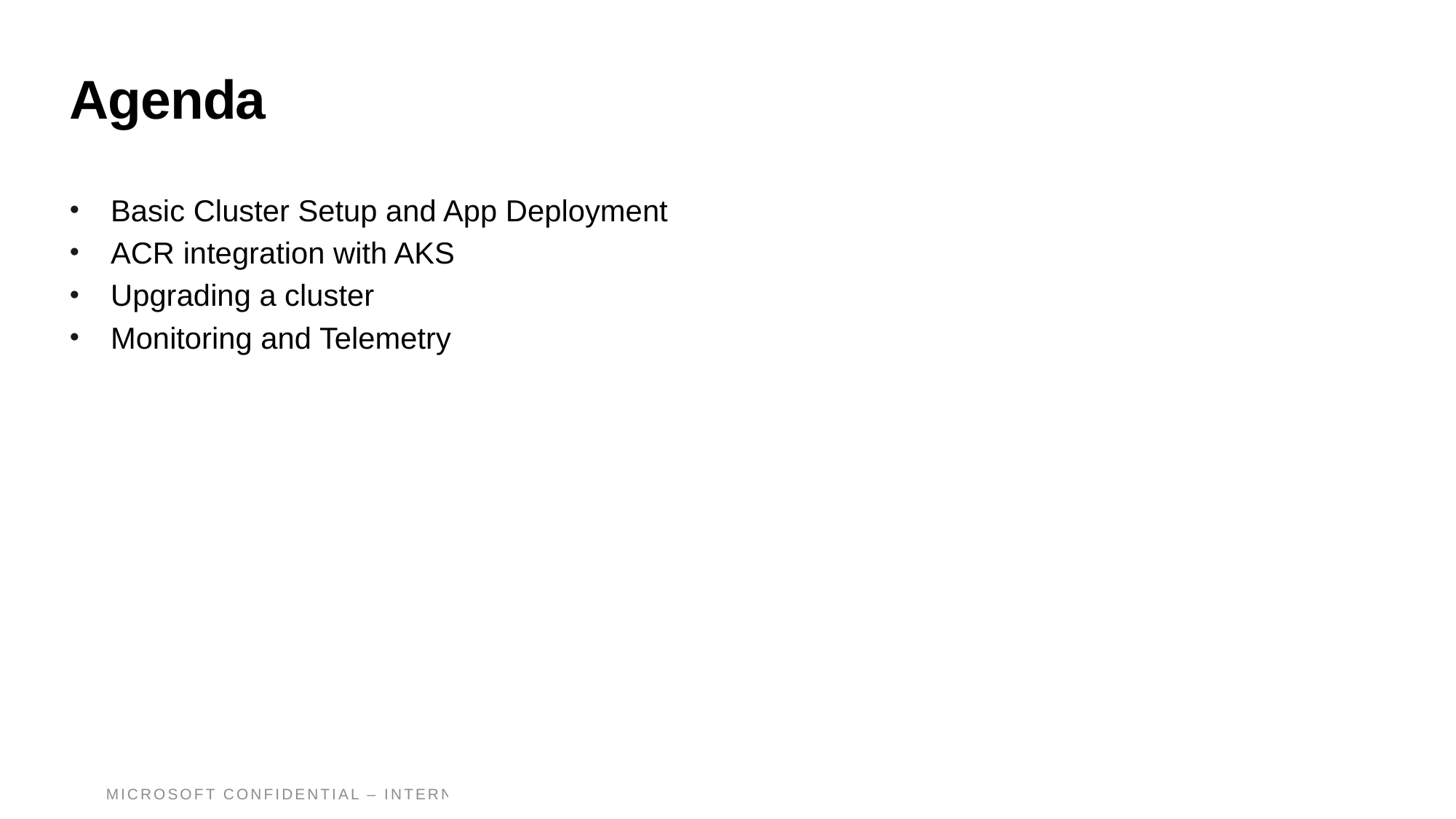

# Agenda
Basic Cluster Setup and App Deployment
ACR integration with AKS
Upgrading a cluster
Monitoring and Telemetry